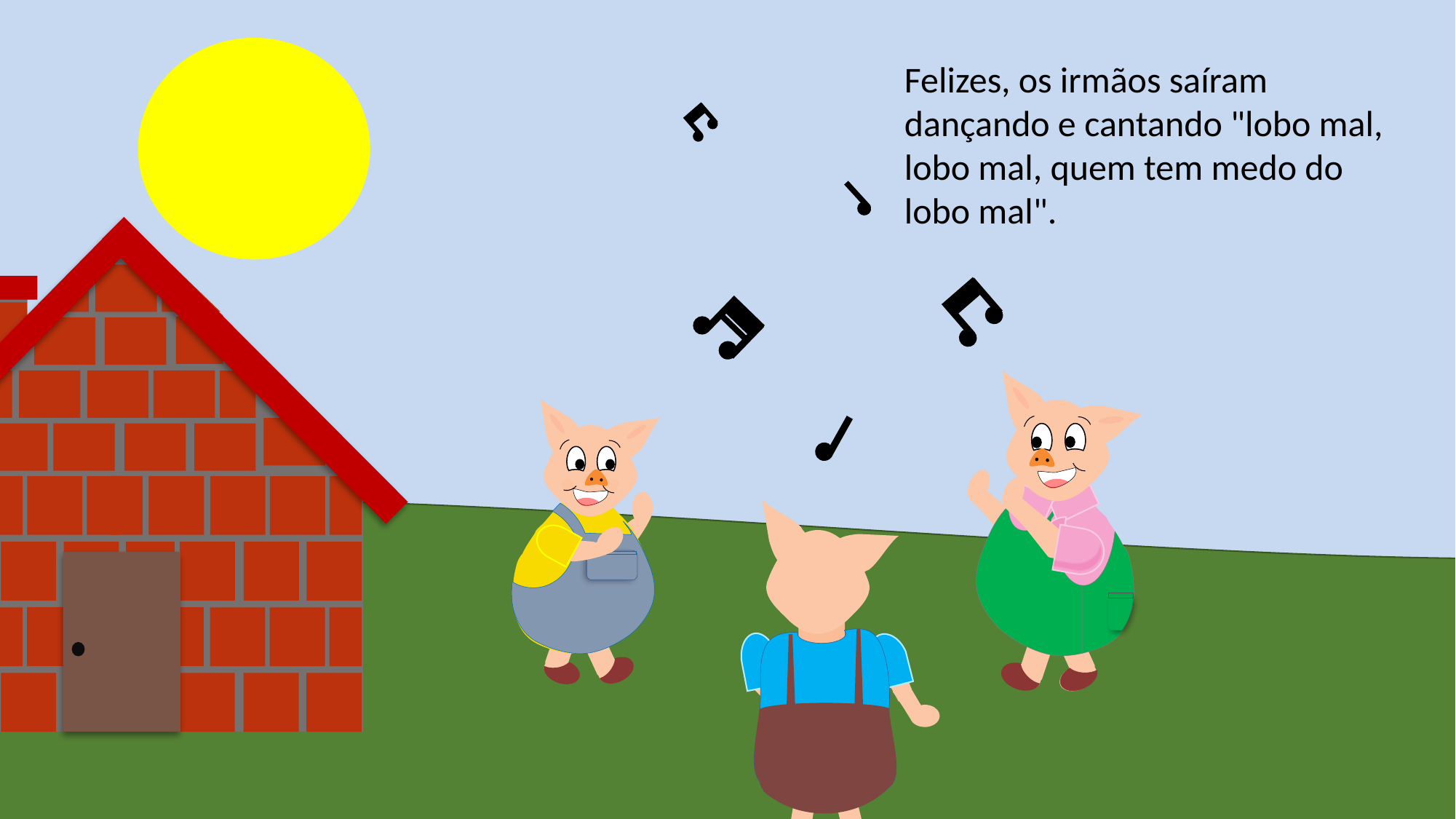

Felizes, os irmãos saíram dançando e cantando "lobo mal, lobo mal, quem tem medo do lobo mal".